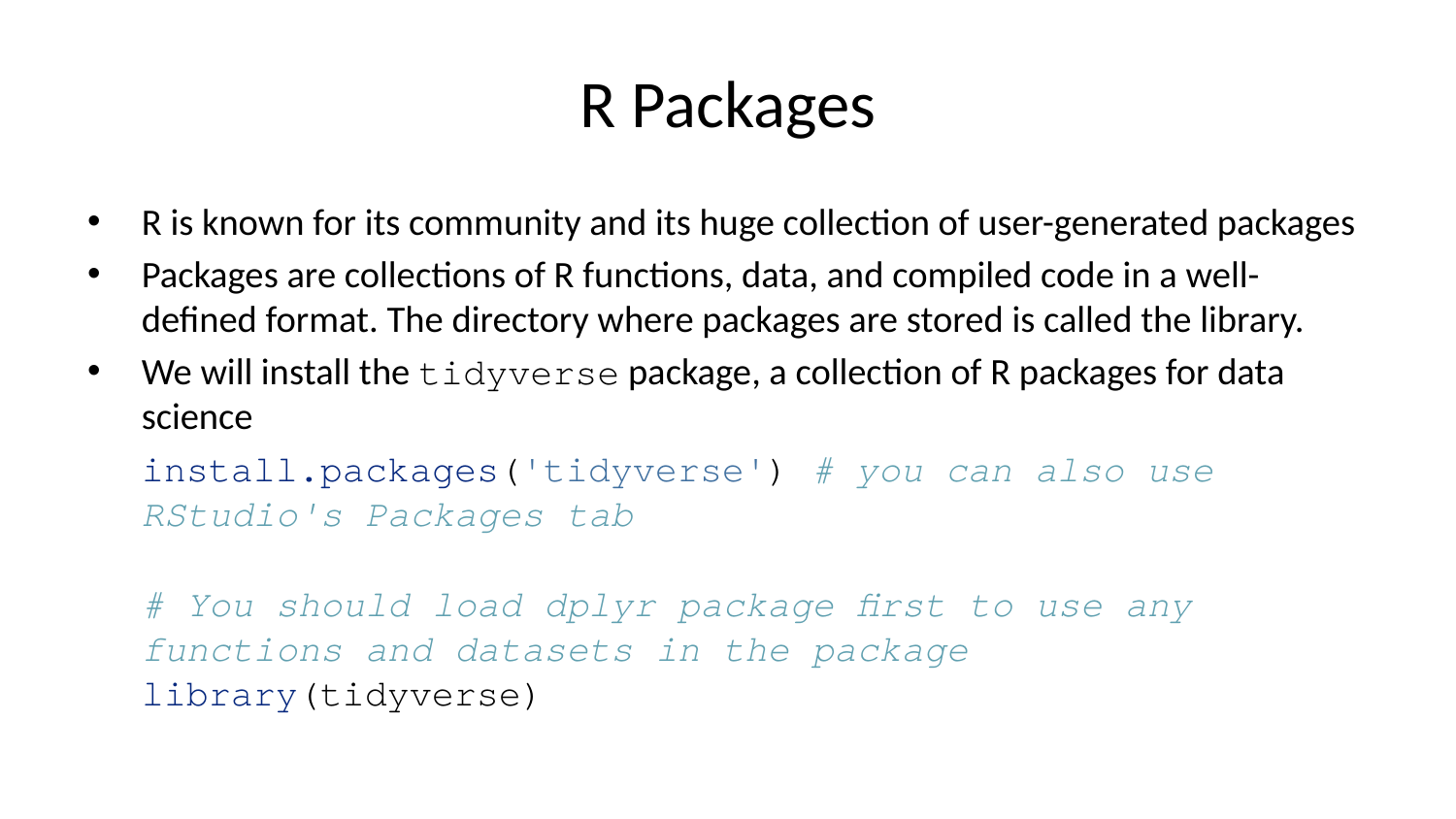

# R Packages
R is known for its community and its huge collection of user-generated packages
Packages are collections of R functions, data, and compiled code in a well-defined format. The directory where packages are stored is called the library.
We will install the tidyverse package, a collection of R packages for data science
install.packages('tidyverse') # you can also use RStudio's Packages tab
# You should load dplyr package first to use any functions and datasets in the package
library(tidyverse)